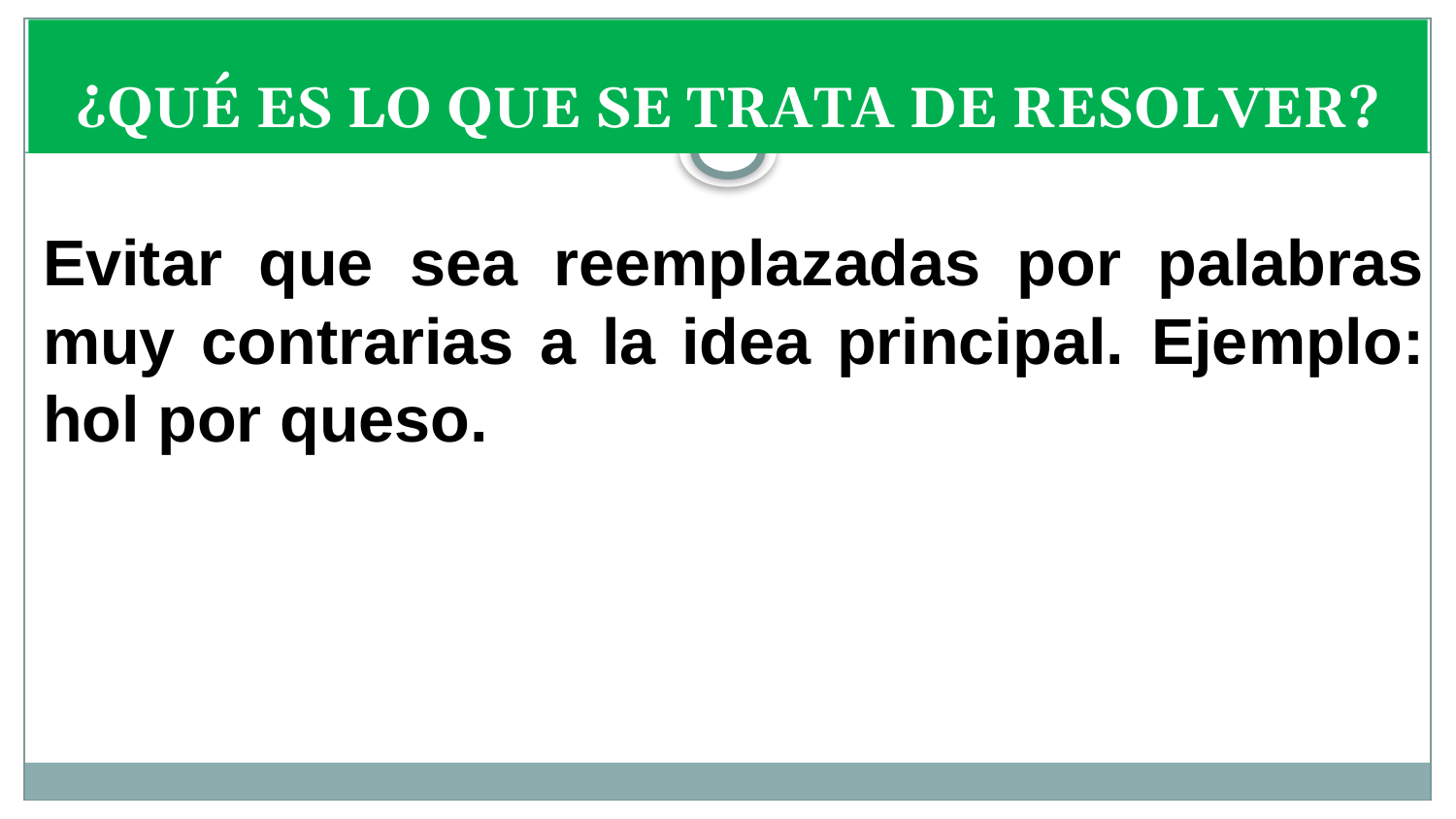

# ¿QUÉ ES LO QUE SE TRATA DE RESOLVER?
Evitar que sea reemplazadas por palabras muy contrarias a la idea principal. Ejemplo: hol por queso.